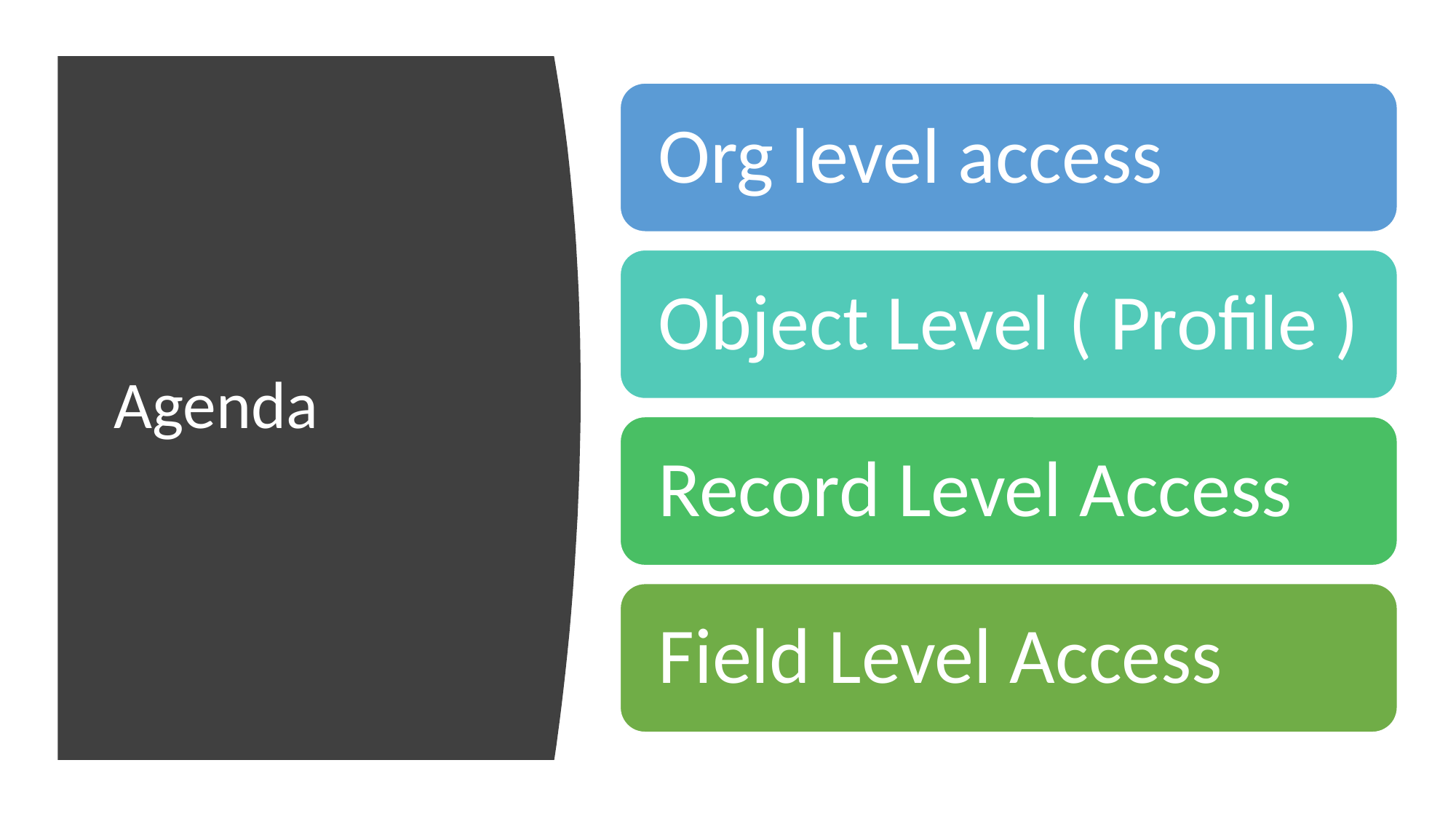

Org level access
Object Level ( Profile )
Record Level Access
Field Level Access

# Agenda